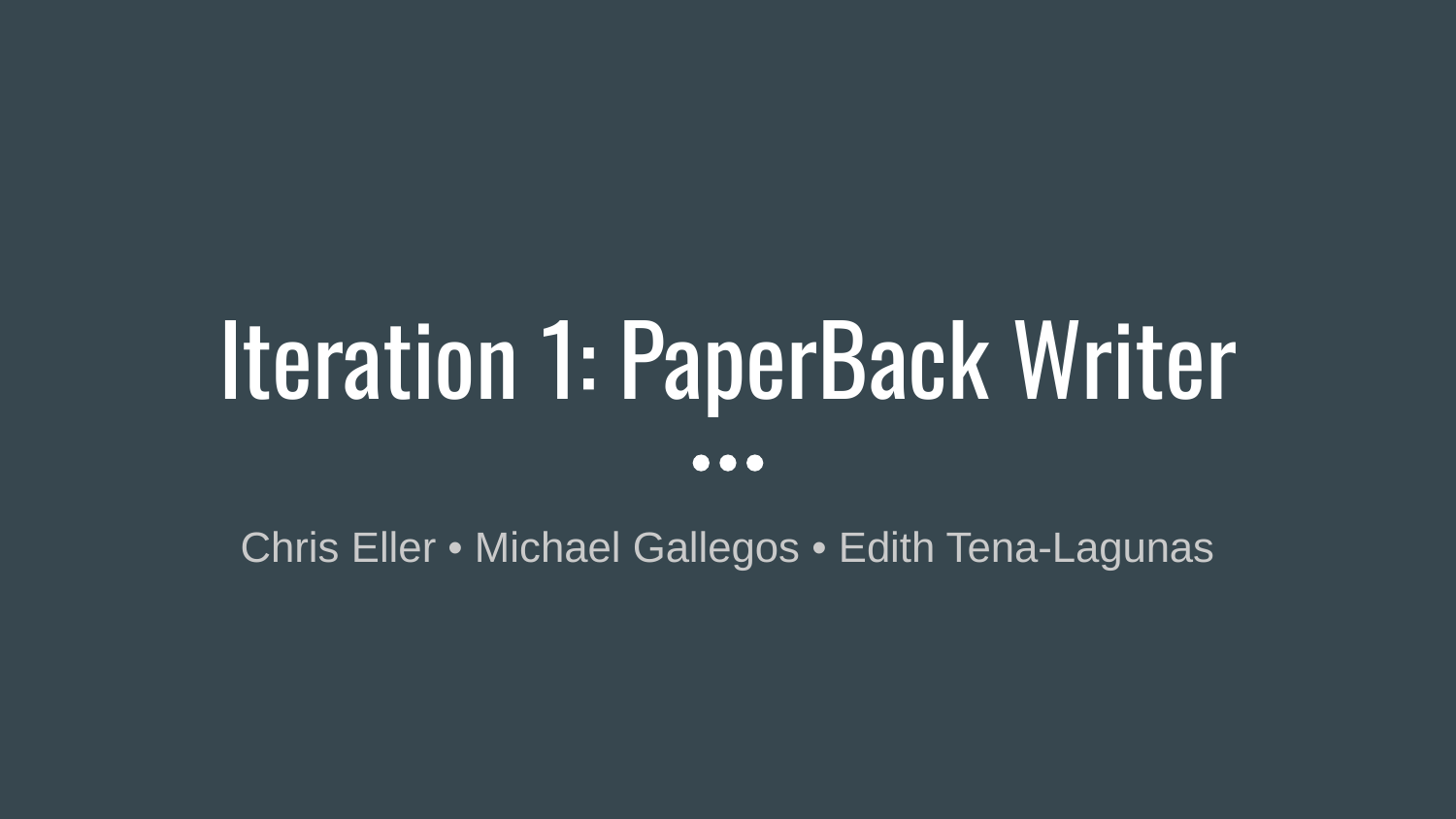

# Iteration 1: PaperBack Writer
Chris Eller • Michael Gallegos • Edith Tena-Lagunas